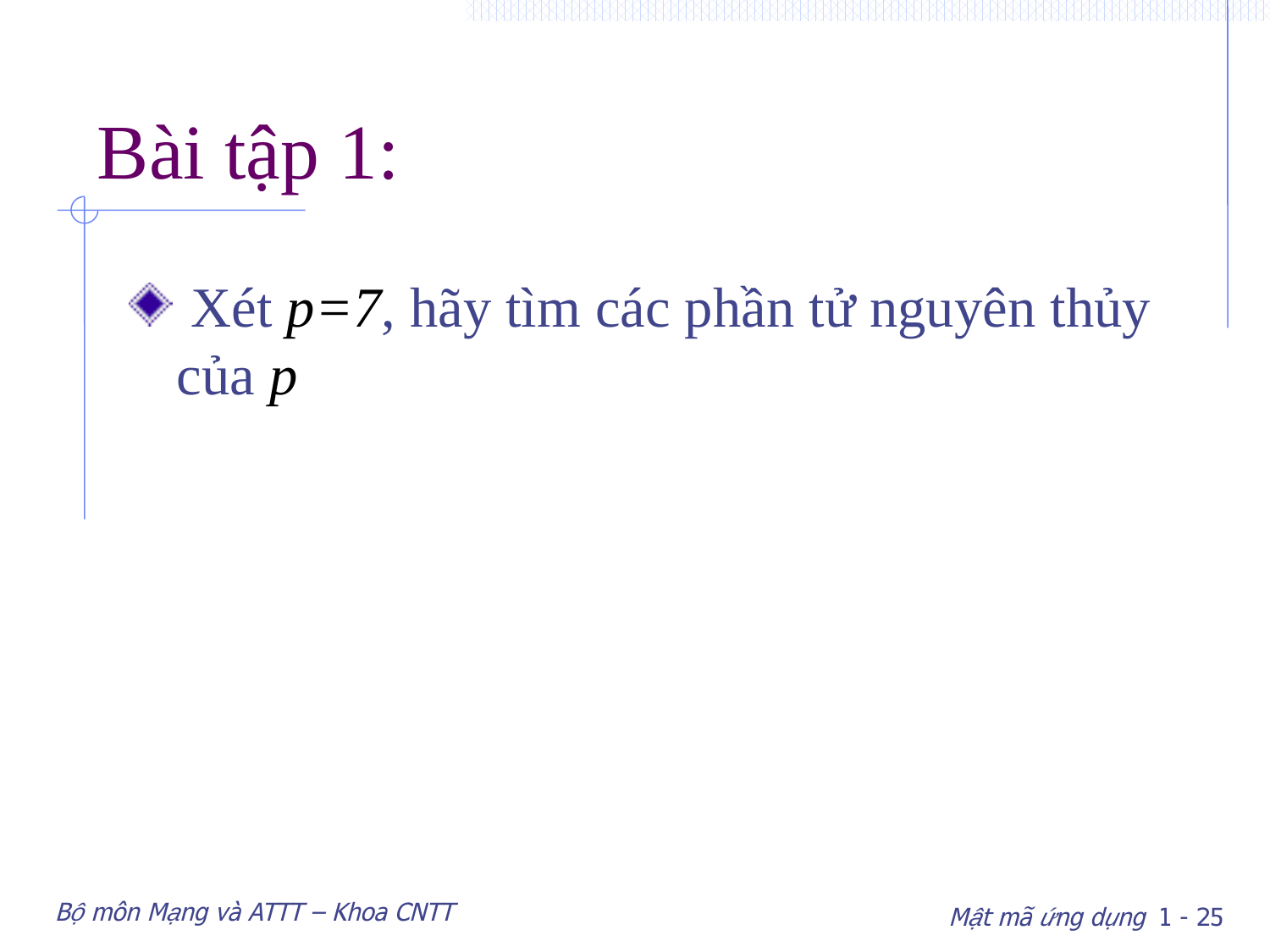

# Bài tập 1:
 Xét p=7, hãy tìm các phần tử nguyên thủy của p
Bộ môn Mạng và ATTT – Khoa CNTT